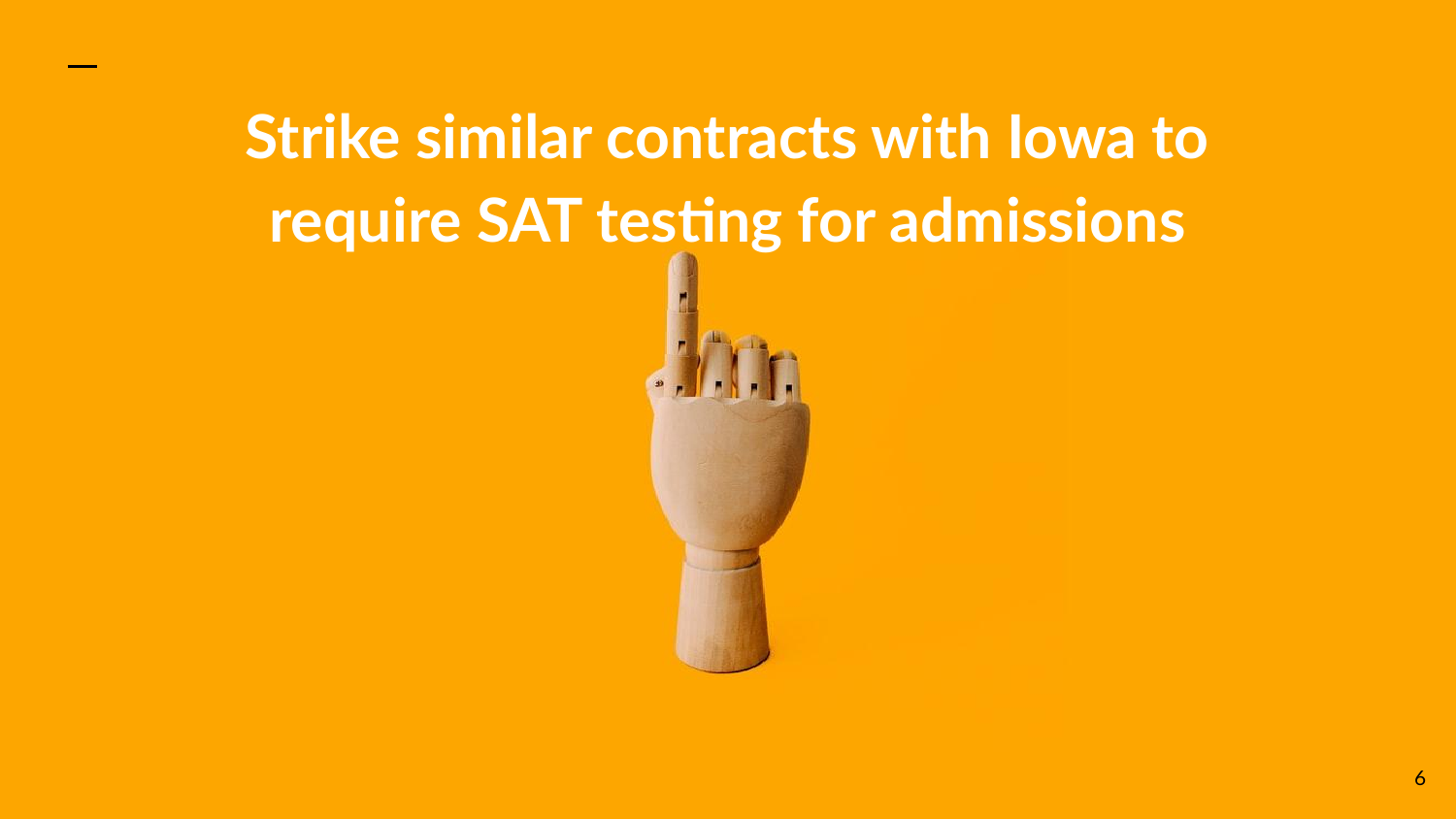

Strike similar contracts with Iowa to require SAT testing for admissions
6